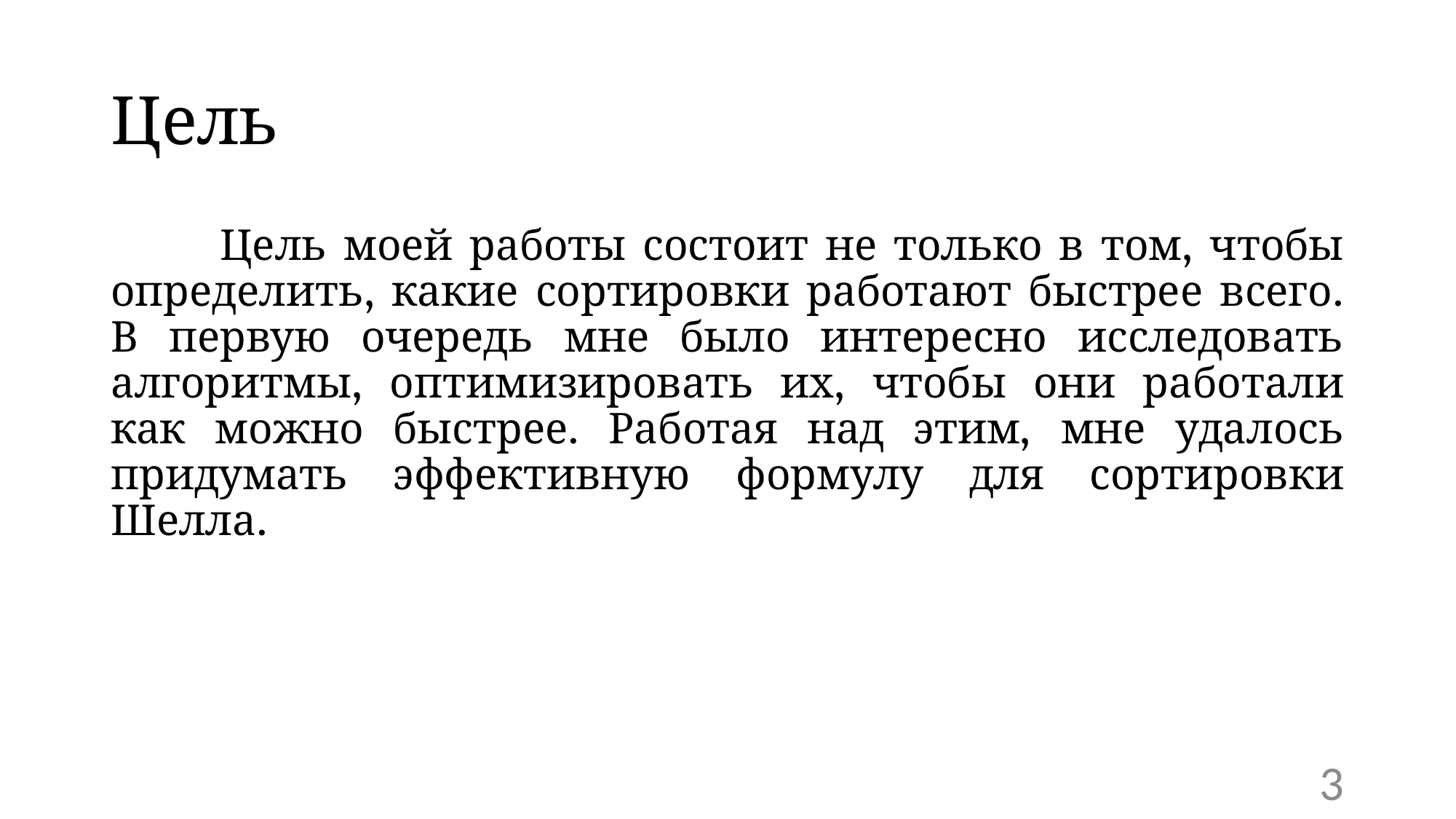

# Цель
	Цель моей работы состоит не только в том, чтобы определить, какие сортировки работают быстрее всего. В первую очередь мне было интересно исследовать алгоритмы, оптимизировать их, чтобы они работали как можно быстрее. Работая над этим, мне удалось придумать эффективную формулу для сортировки Шелла.
3